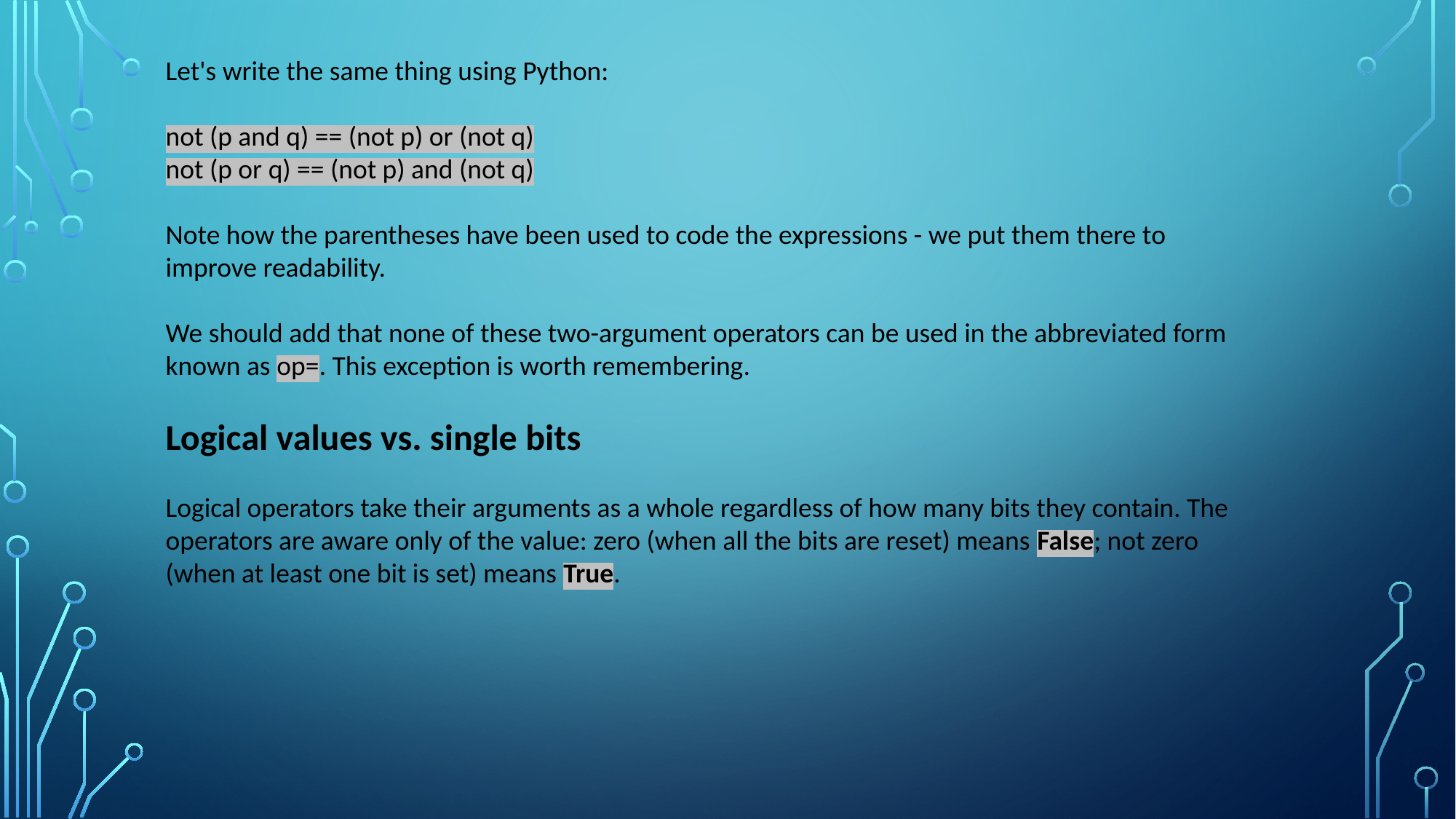

Let's write the same thing using Python:

not (p and q) == (not p) or (not q)
not (p or q) == (not p) and (not q)

Note how the parentheses have been used to code the expressions - we put them there to improve readability.

We should add that none of these two-argument operators can be used in the abbreviated form known as op=. This exception is worth remembering.

Logical values vs. single bits

Logical operators take their arguments as a whole regardless of how many bits they contain. The operators are aware only of the value: zero (when all the bits are reset) means False; not zero (when at least one bit is set) means True.